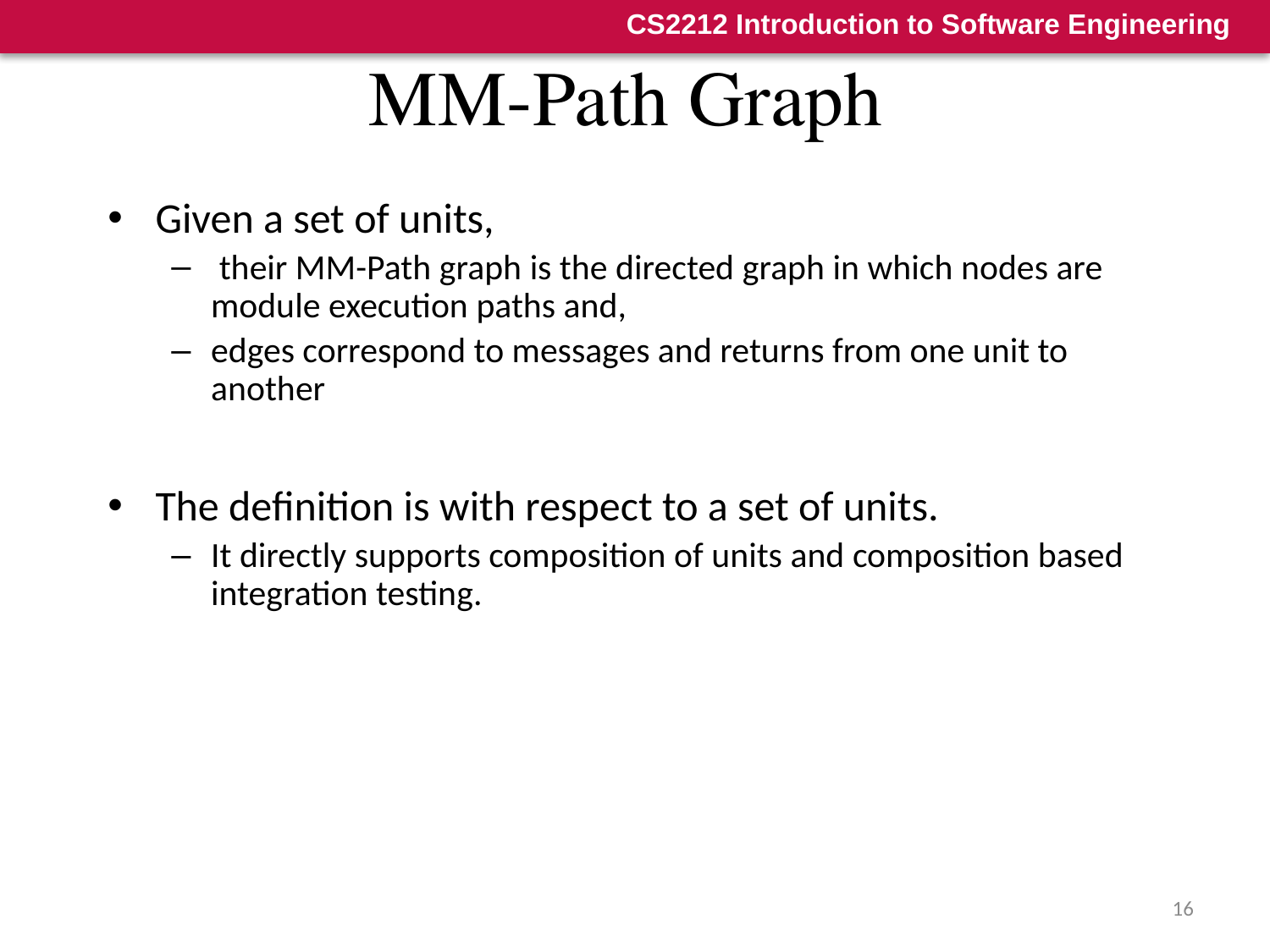

# MM-Path Graph
Given a set of units,
 their MM-Path graph is the directed graph in which nodes are module execution paths and,
edges correspond to messages and returns from one unit to another

The definition is with respect to a set of units.
It directly supports composition of units and composition based integration testing.
16